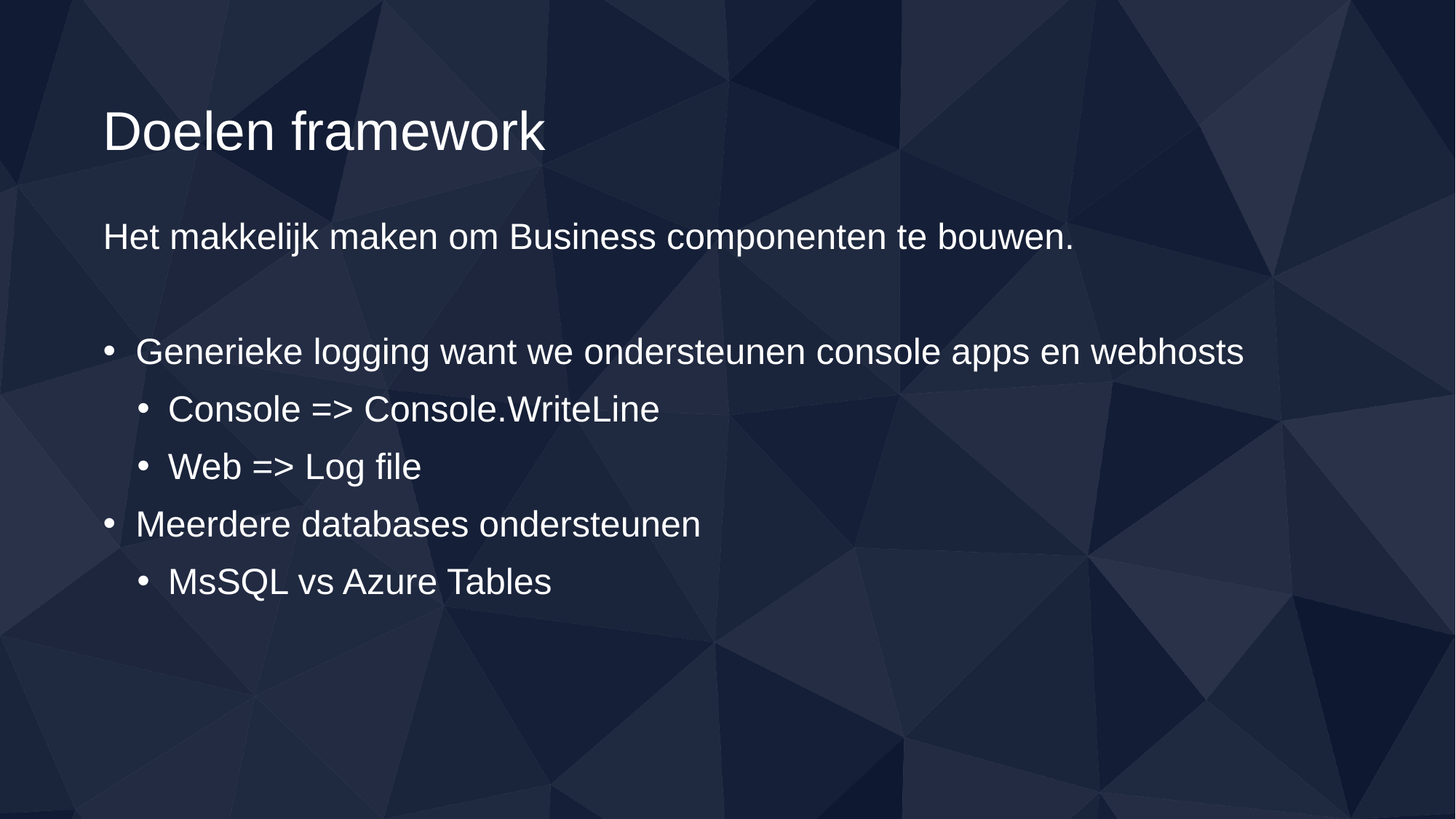

# Doelen framework
Het makkelijk maken om Business componenten te bouwen.

Generieke logging want we ondersteunen console apps en webhosts
Console => Console.WriteLine
Web => Log file
Meerdere databases ondersteunen
MsSQL vs Azure Tables